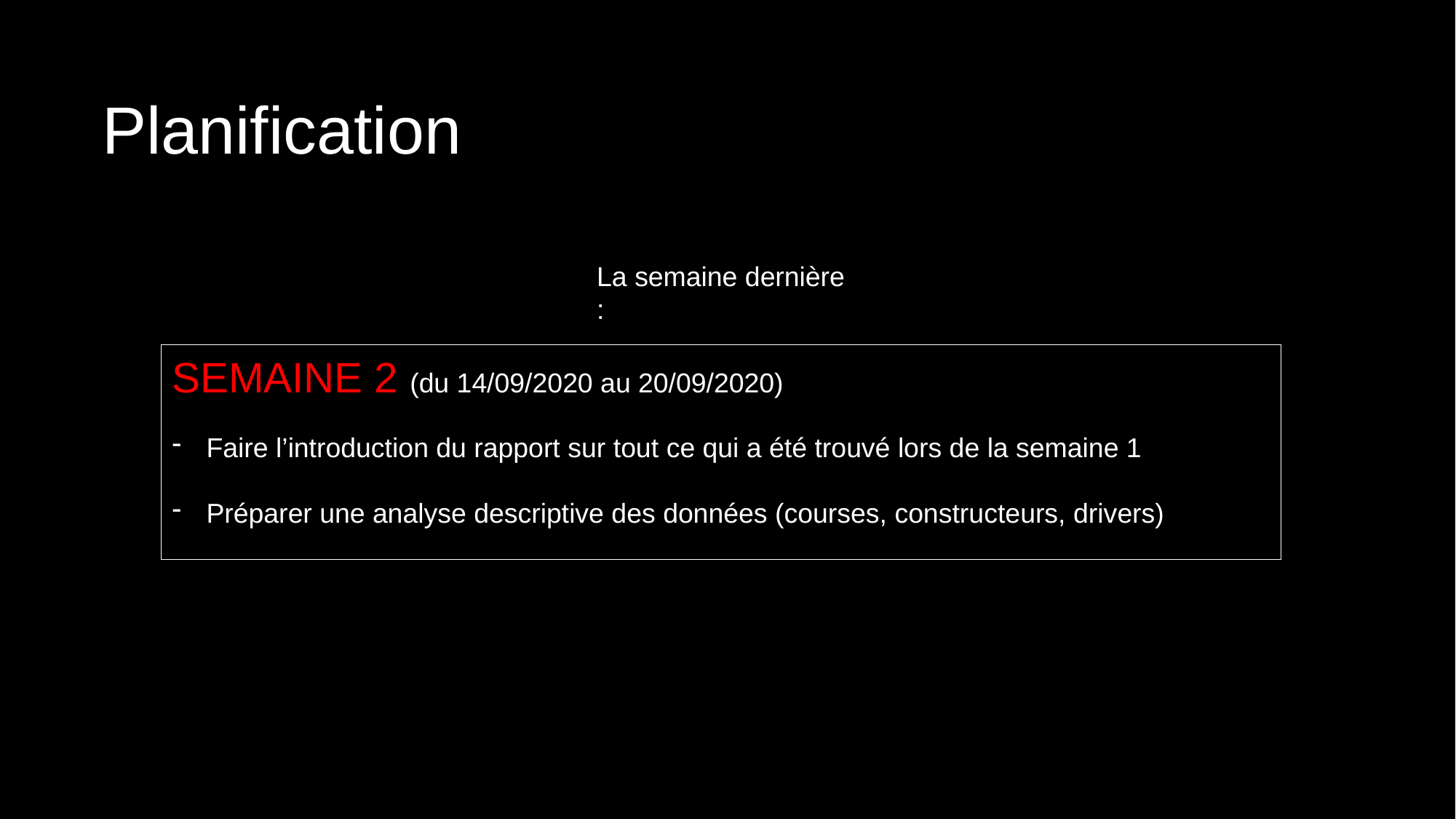

# Planification
La semaine dernière :
SEMAINE 2 (du 14/09/2020 au 20/09/2020)

Faire l’introduction du rapport sur tout ce qui a été trouvé lors de la semaine 1

Préparer une analyse descriptive des données (courses, constructeurs, drivers)